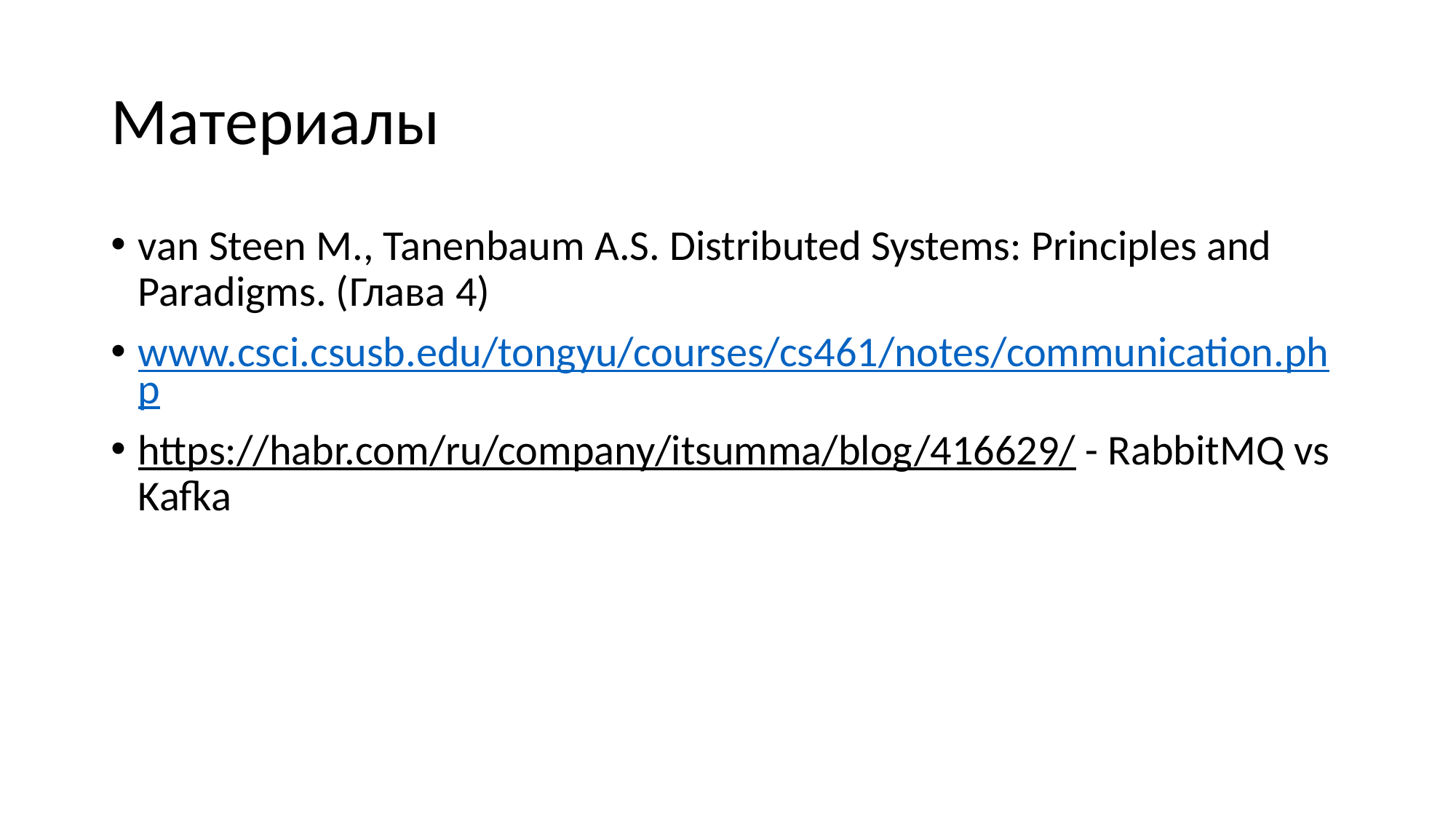

# Материалы
van Steen M., Tanenbaum A.S. Distributed Systems: Principles and Paradigms. (Глава 4)
www.csci.csusb.edu/tongyu/courses/cs461/notes/communication.php
https://habr.com/ru/company/itsumma/blog/416629/ - RabbitMQ vs Kafka